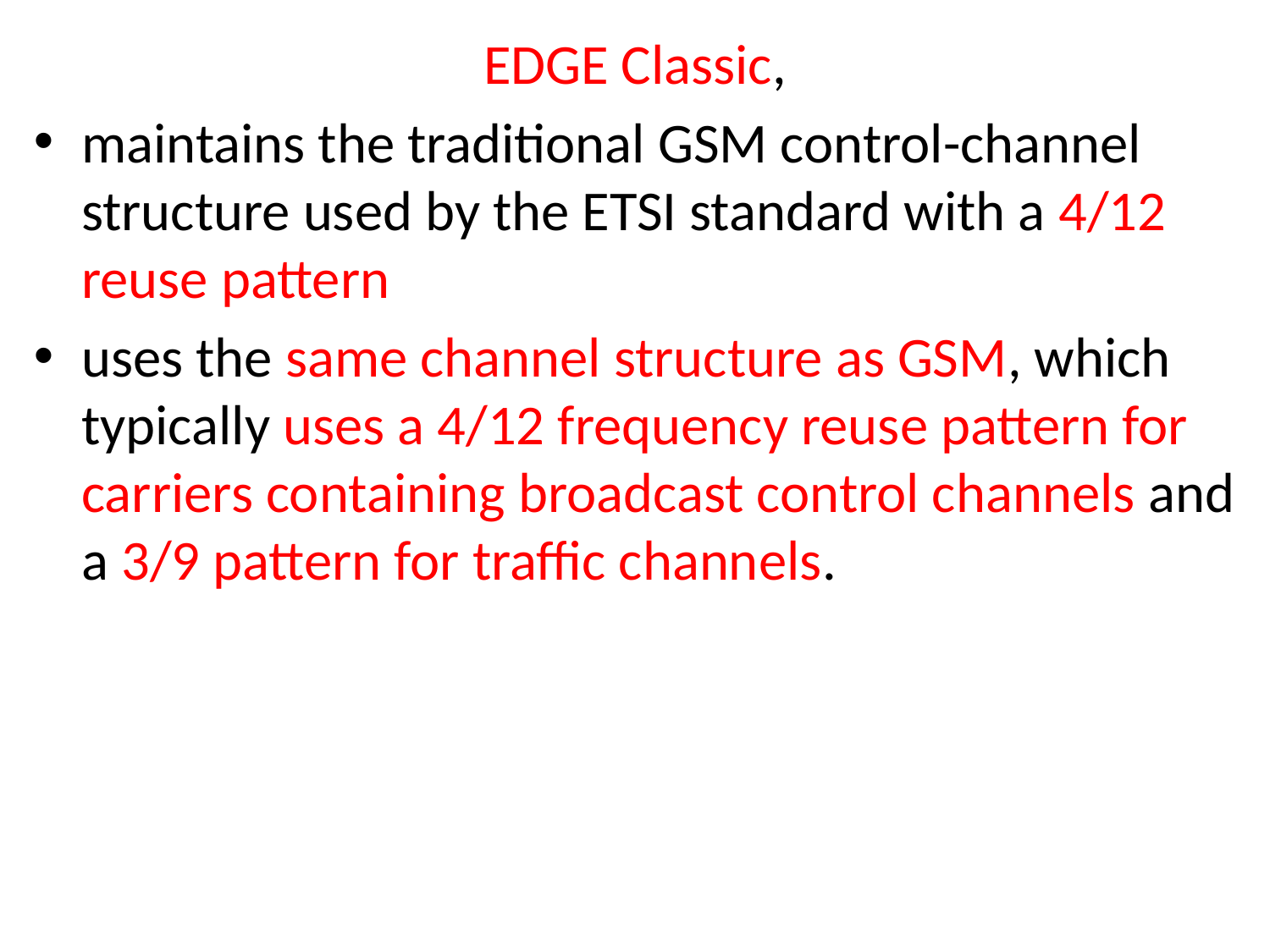

EDGE Classic,
maintains the traditional GSM control-channel structure used by the ETSI standard with a 4/12 reuse pattern
uses the same channel structure as GSM, which typically uses a 4/12 frequency reuse pattern for carriers containing broadcast control channels and a 3/9 pattern for traffic channels.